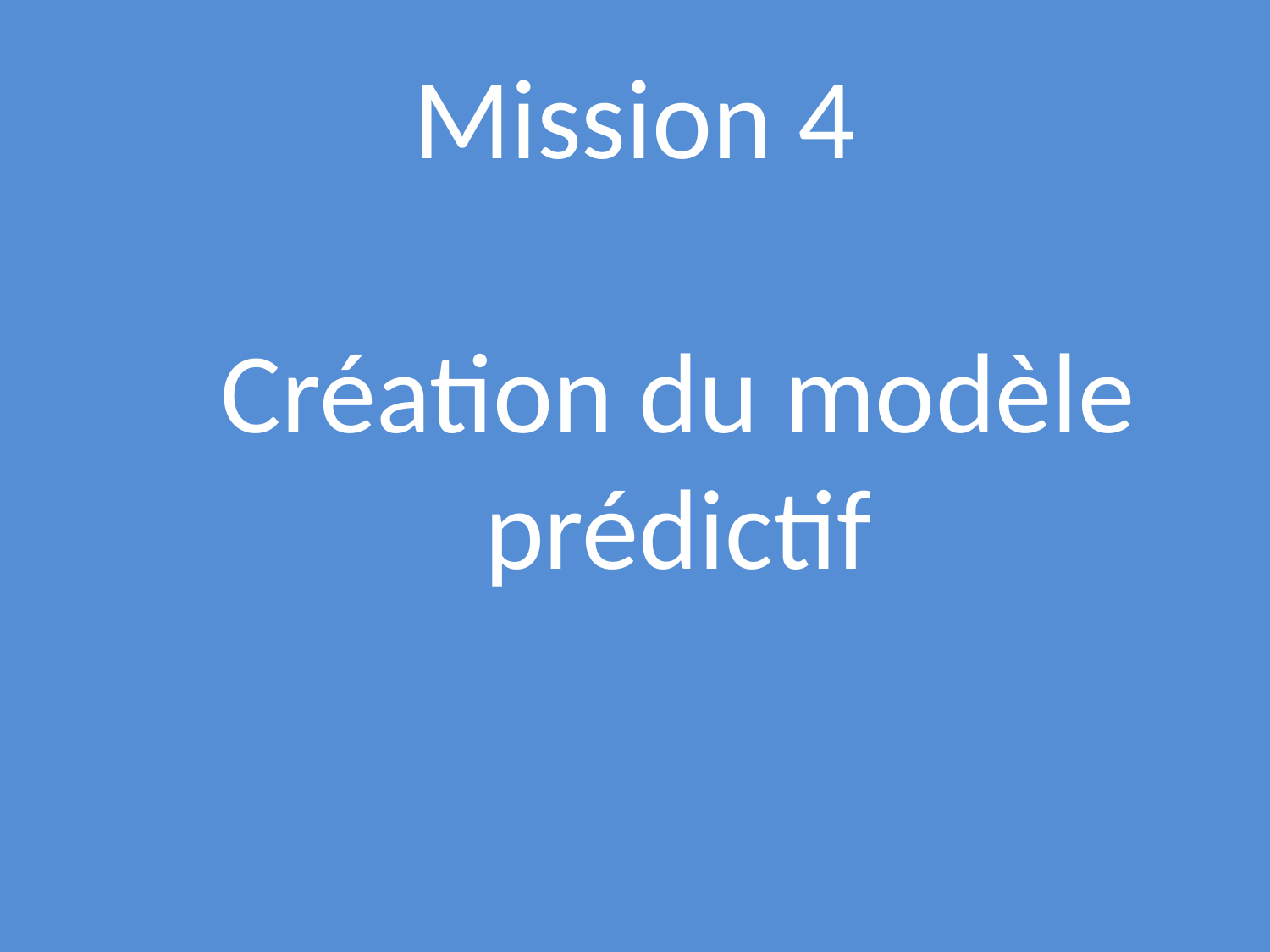

# Mission 4 Création du modèle prédictif